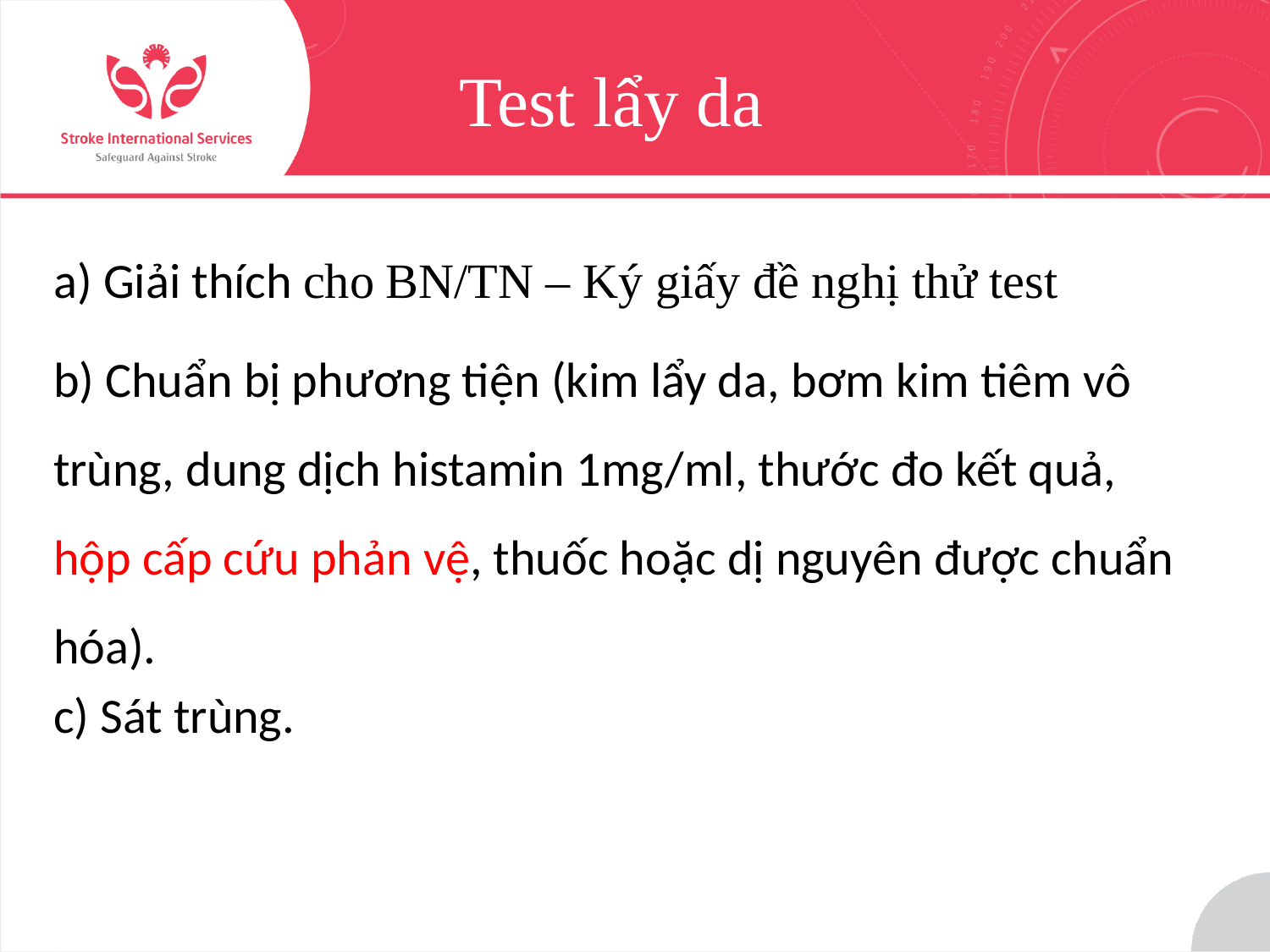

Test lẩy da
a) Giải thích cho BN/TN – Ký giấy đề nghị thử test
b) Chuẩn bị phương tiện (kim lẩy da, bơm kim tiêm vô trùng, dung dịch histamin 1mg/ml, thước đo kết quả, hộp cấp cứu phản vệ, thuốc hoặc dị nguyên được chuẩn hóa).
c) Sát trùng.
27